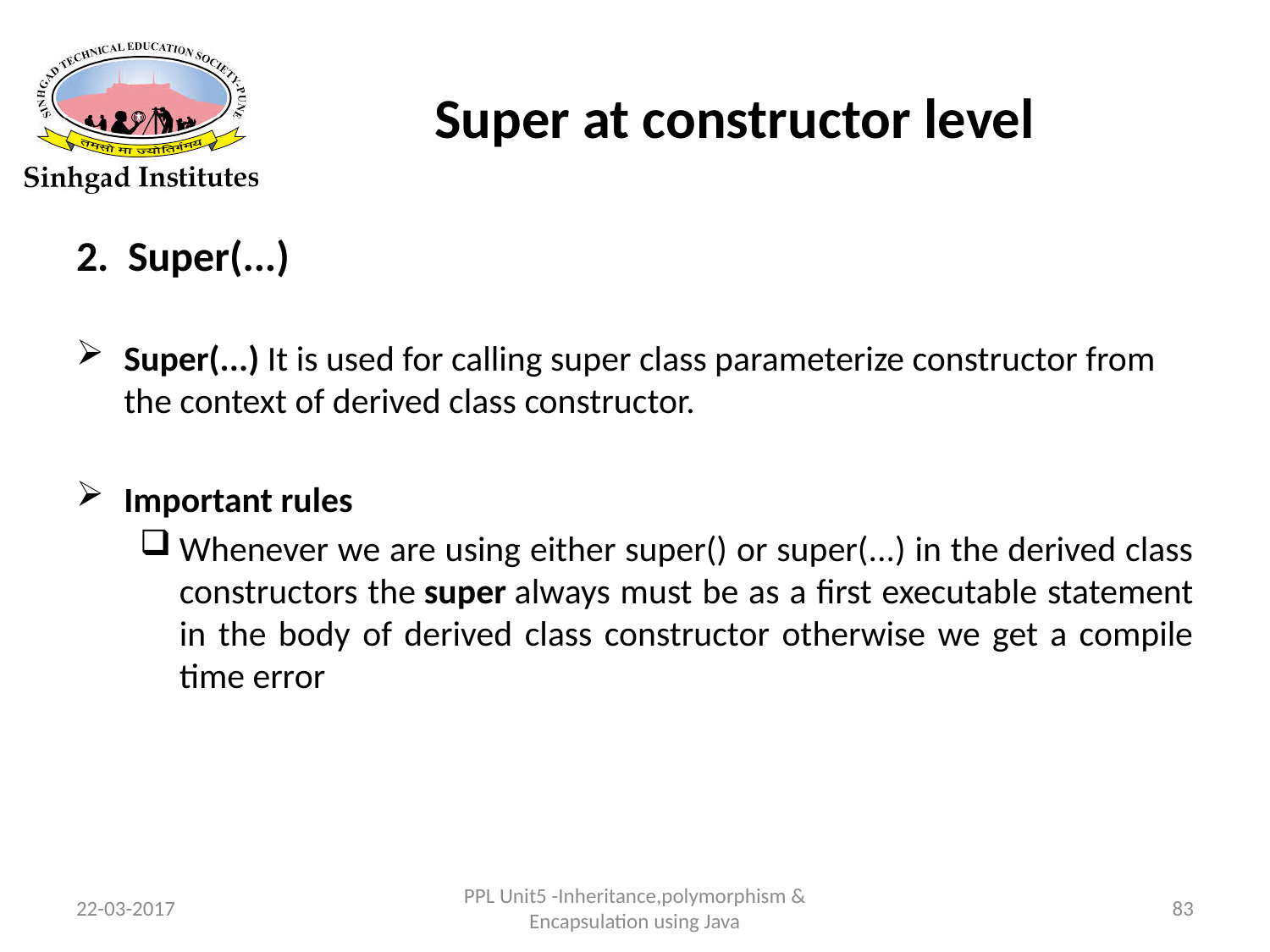

# Super at constructor level
2.  Super(...)

Super(...) It is used for calling super class parameterize constructor from the context of derived class constructor.

Important rules
Whenever we are using either super() or super(...) in the derived class constructors the super always must be as a first executable statement in the body of derived class constructor otherwise we get a compile time error
22-03-2017
PPL Unit5 -Inheritance,polymorphism & Encapsulation using Java
83